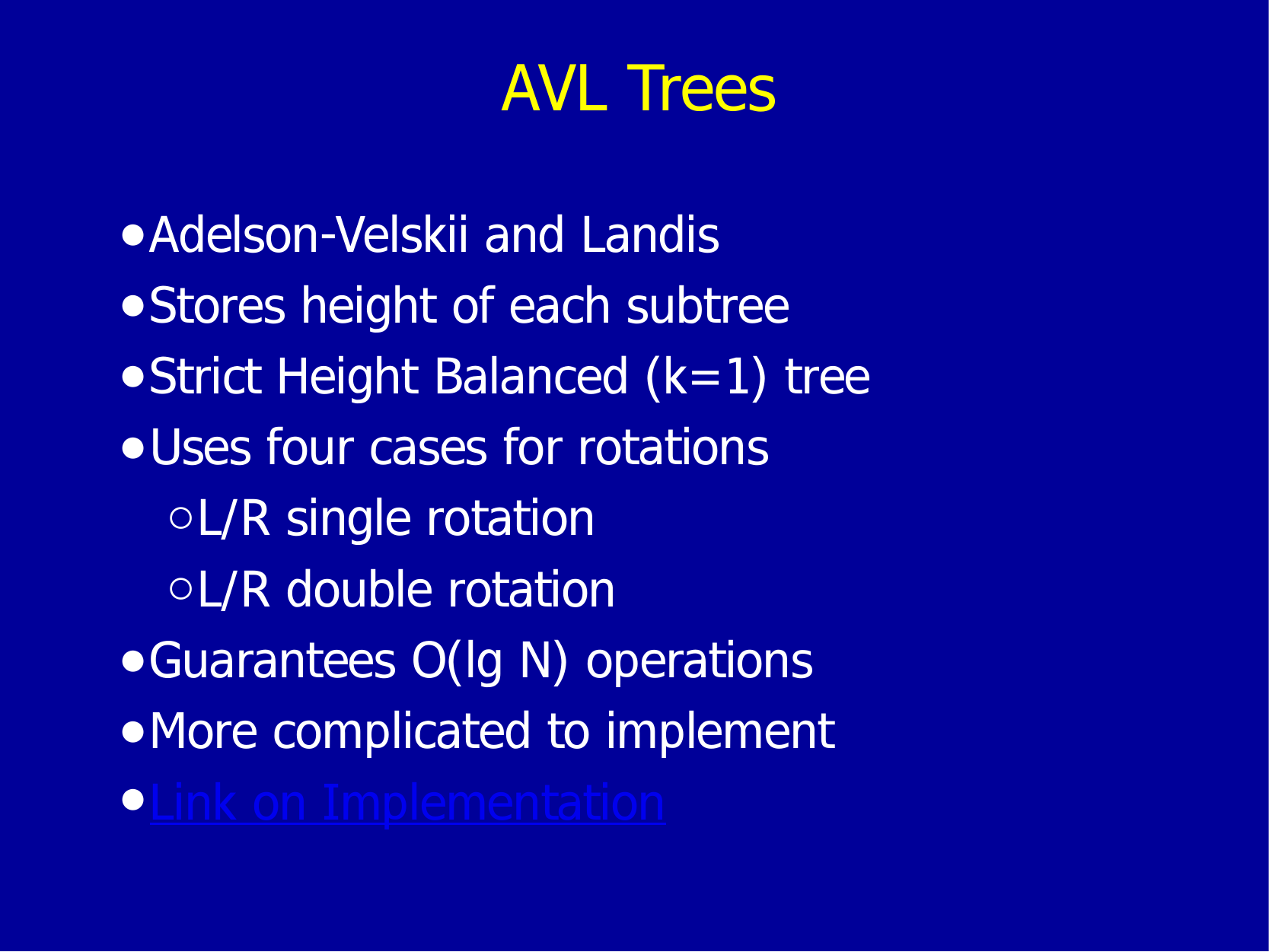

# AVL Trees
Adelson-Velskii and Landis
Stores height of each subtree
Strict Height Balanced (k=1) tree
Uses four cases for rotations
L/R single rotation
L/R double rotation
Guarantees O(lg N) operations
More complicated to implement
Link on Implementation